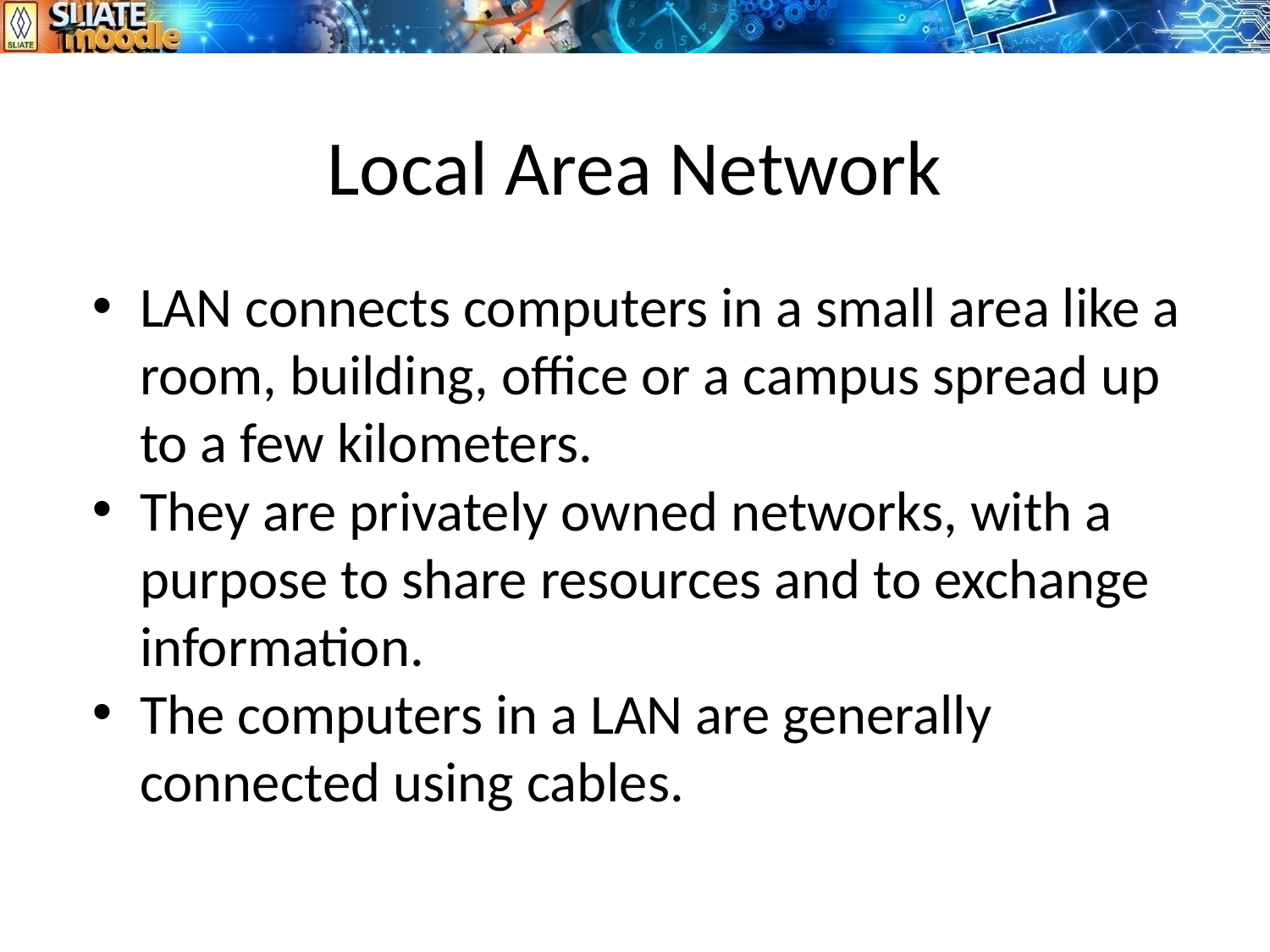

# Local Area Network
LAN connects computers in a small area like a room, building, office or a campus spread up to a few kilometers.
They are privately owned networks, with a purpose to share resources and to exchange information.
The computers in a LAN are generally connected using cables.